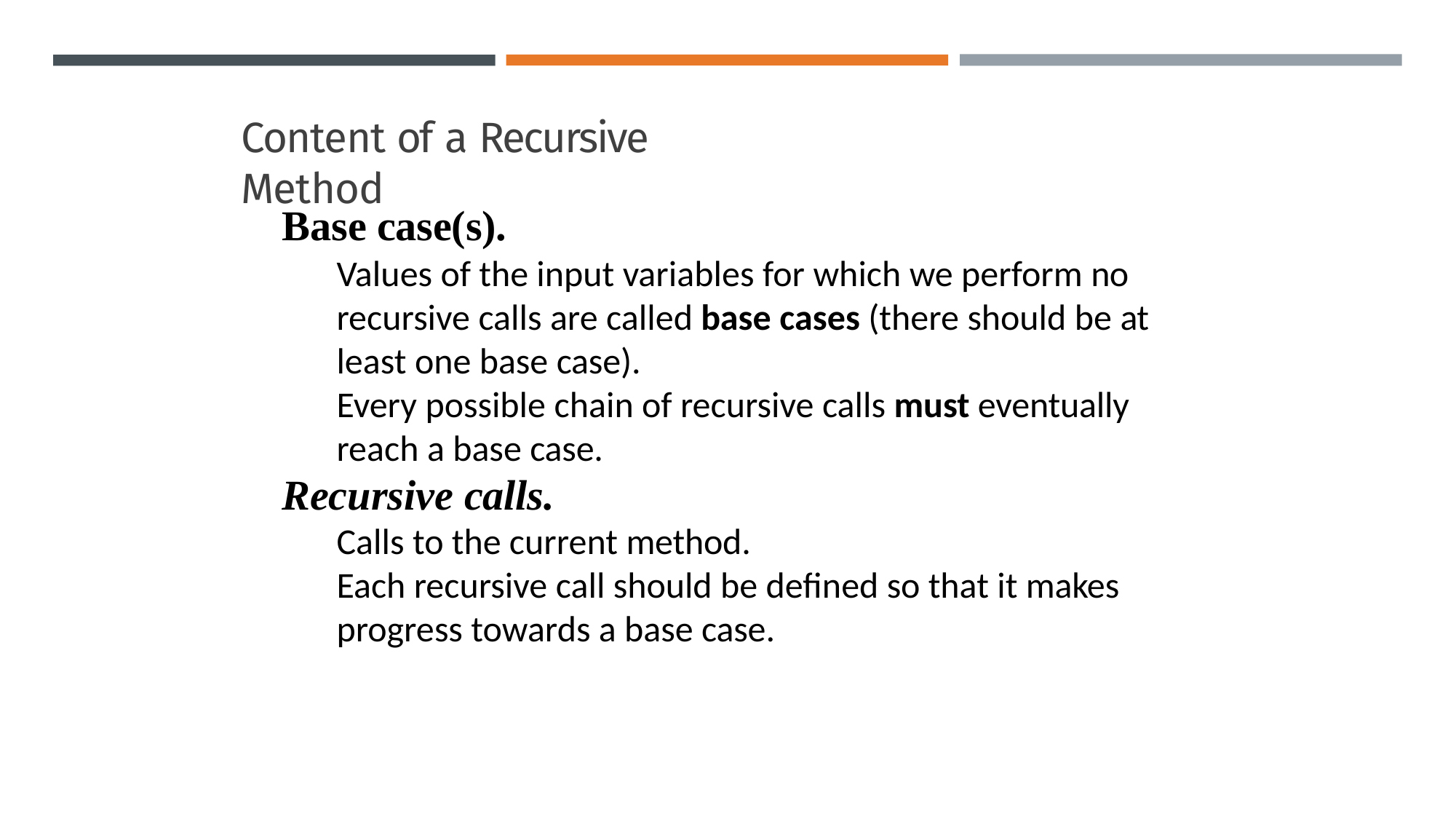

# Content of a Recursive Method
Base case(s).
Values of the input variables for which we perform no recursive calls are called base cases (there should be at least one base case).
Every possible chain of recursive calls must eventually reach a base case.
Recursive calls.
Calls to the current method.
Each recursive call should be defined so that it makes progress towards a base case.